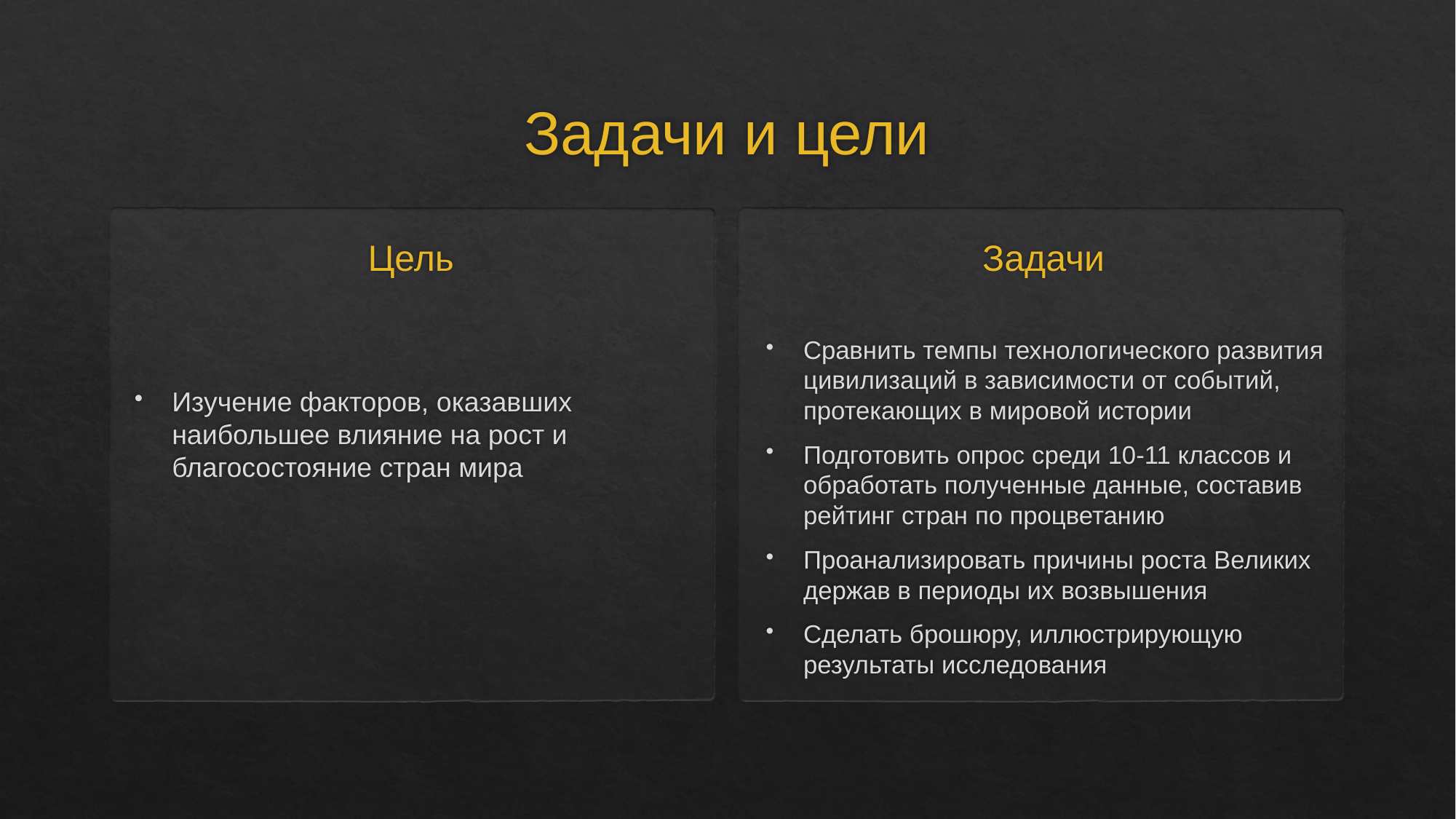

# Задачи и цели
Цель
Задачи

Изучение факторов, оказавших наибольшее влияние на рост и благосостояние стран мира

Сравнить темпы технологического развития цивилизаций в зависимости от событий, протекающих в мировой истории
Подготовить опрос среди 10-11 классов и обработать полученные данные, составив рейтинг стран по процветанию
Проанализировать причины роста Великих держав в периоды их возвышения
Сделать брошюру, иллюстрирующую результаты исследования